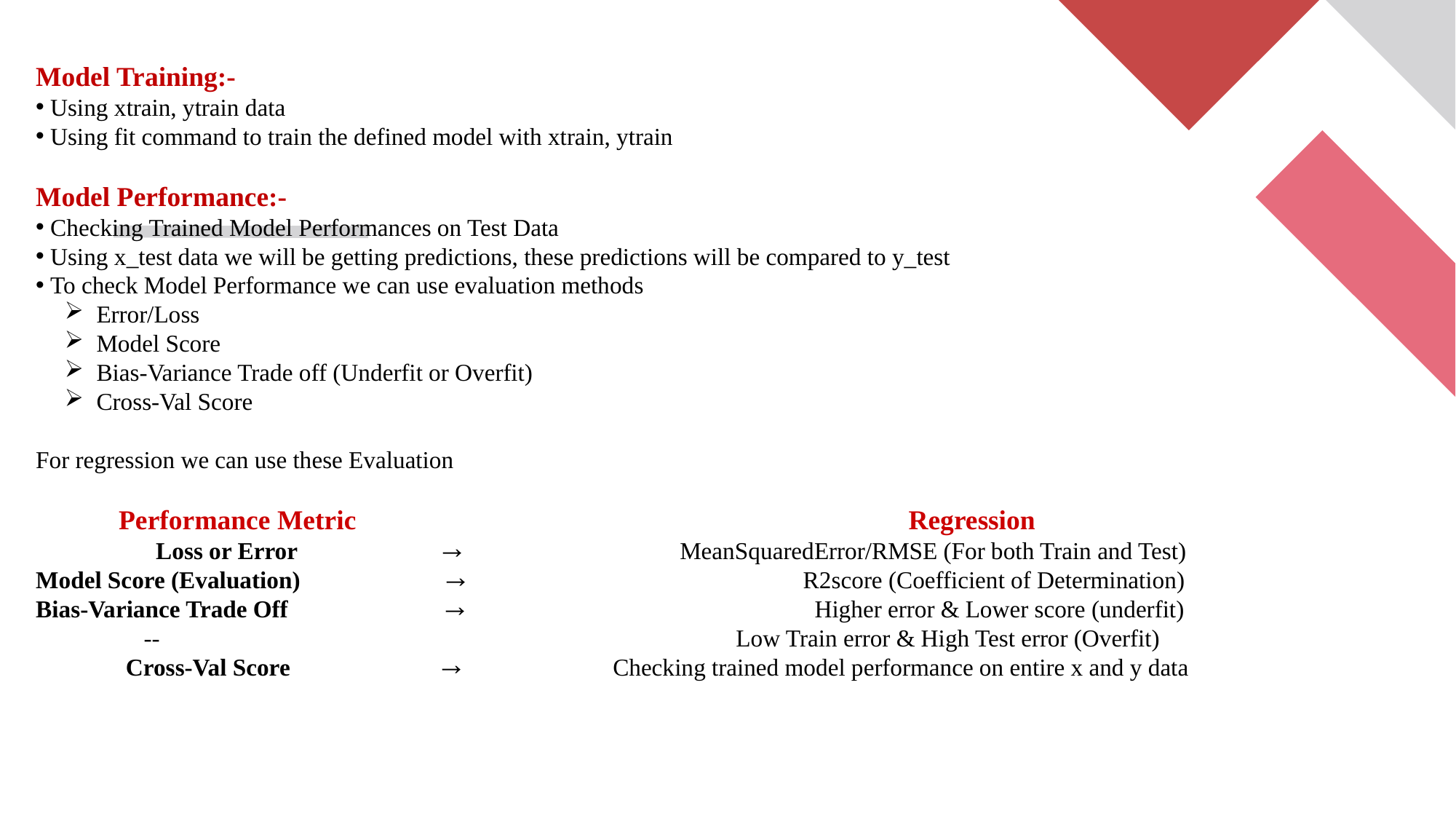

Model Training:-
 Using xtrain, ytrain data
 Using fit command to train the defined model with xtrain, ytrain

Model Performance:-
 Checking Trained Model Performances on Test Data
 Using x_test data we will be getting predictions, these predictions will be compared to y_test
 To check Model Performance we can use evaluation methods
 Error/Loss
 Model Score
 Bias-Variance Trade off (Underfit or Overfit)
 Cross-Val Score

For regression we can use these Evaluation

            Performance Metric                                                                                Regression
                    Loss or Error                        →                                    MeanSquaredError/RMSE (For both Train and Test)
Model Score (Evaluation)                        →                                                        R2score (Coefficient of Determination)
Bias-Variance Trade Off                          →                                                          Higher error & Lower score (underfit)
                  --                                                                                                Low Train error & High Test error (Overfit)
               Cross-Val Score                         →                         Checking trained model performance on entire x and y data